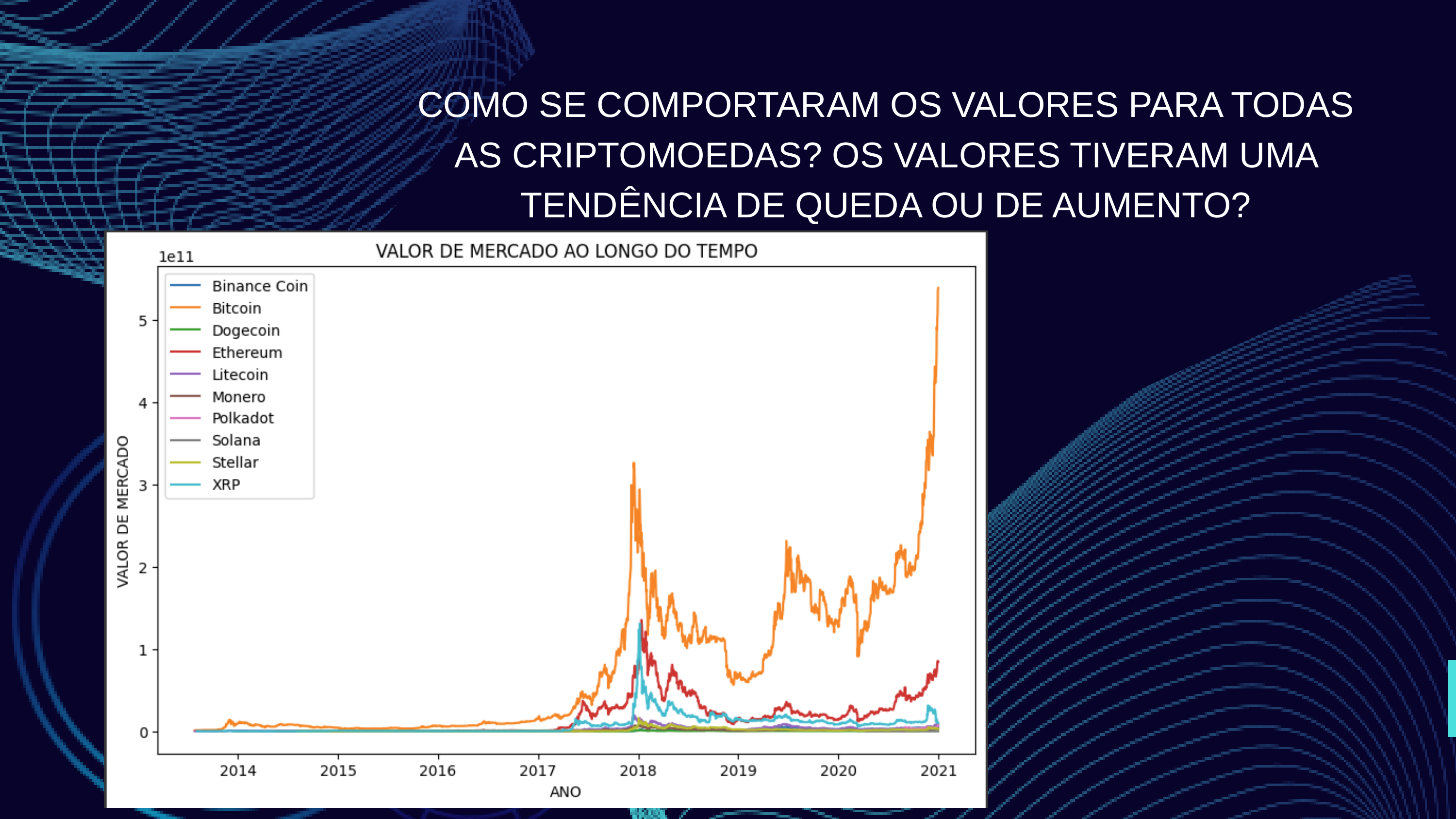

COMO SE COMPORTARAM OS VALORES PARA TODAS AS CRIPTOMOEDAS? OS VALORES TIVERAM UMA TENDÊNCIA DE QUEDA OU DE AUMENTO?